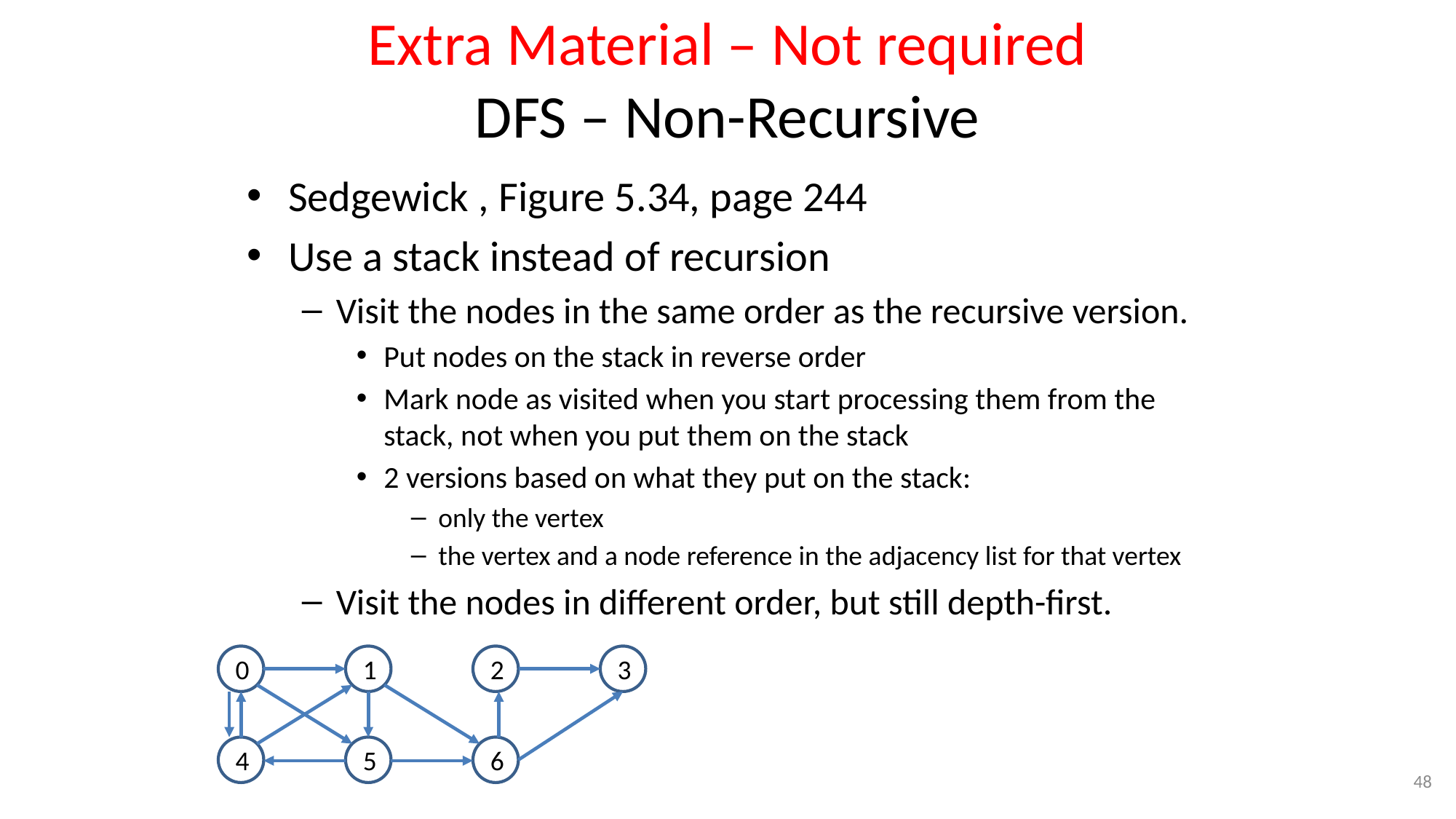

# Extra Material – Not required DFS – Non-Recursive
Sedgewick , Figure 5.34, page 244
Use a stack instead of recursion
Visit the nodes in the same order as the recursive version.
Put nodes on the stack in reverse order
Mark node as visited when you start processing them from the stack, not when you put them on the stack
2 versions based on what they put on the stack:
only the vertex
the vertex and a node reference in the adjacency list for that vertex
Visit the nodes in different order, but still depth-first.

0
1
2
3
4
5
6
48